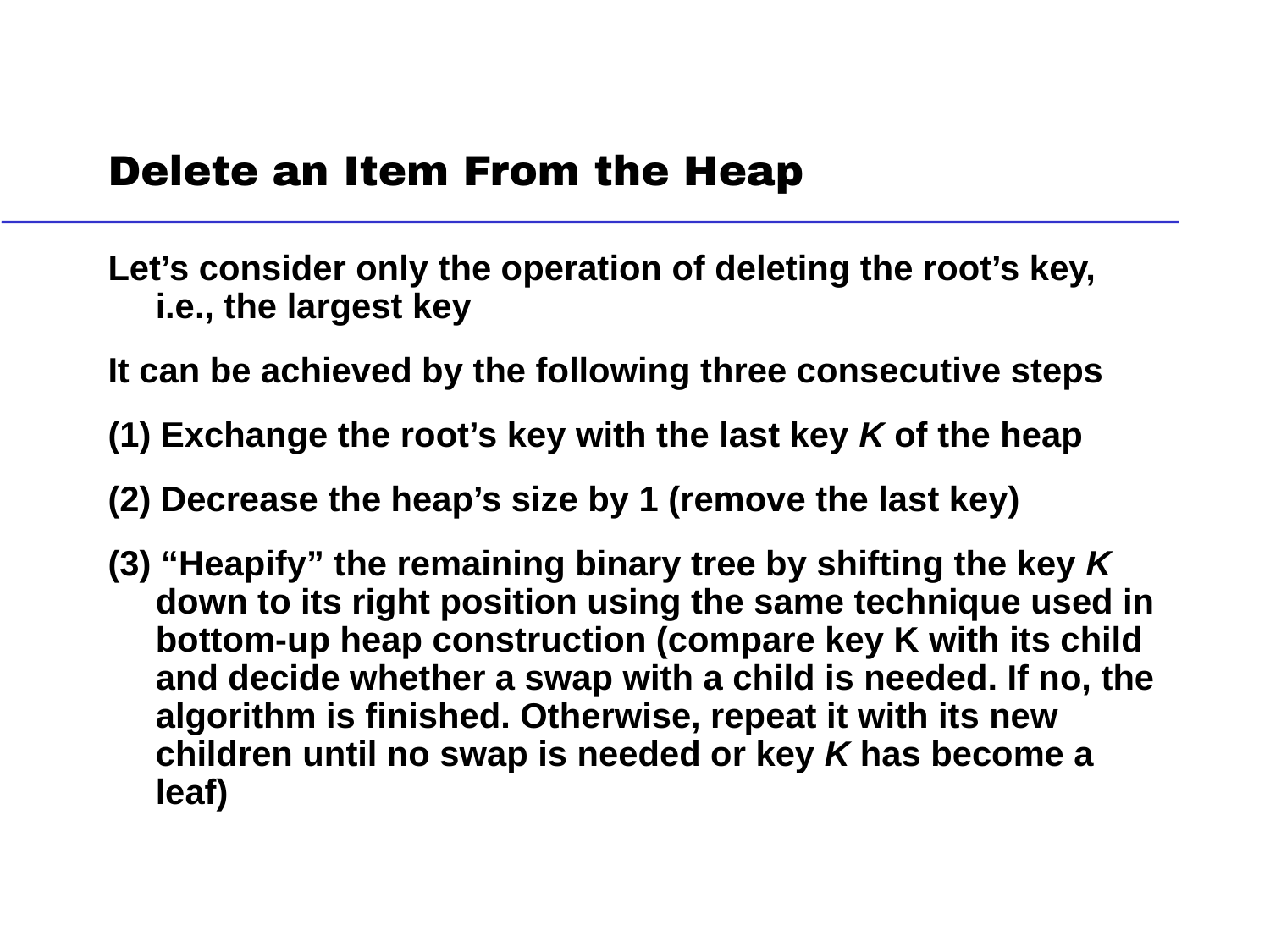

# Delete an Item From the Heap
Let’s consider only the operation of deleting the root’s key, i.e., the largest key
It can be achieved by the following three consecutive steps
(1) Exchange the root’s key with the last key K of the heap
(2) Decrease the heap’s size by 1 (remove the last key)
(3) “Heapify” the remaining binary tree by shifting the key K down to its right position using the same technique used in bottom-up heap construction (compare key K with its child and decide whether a swap with a child is needed. If no, the algorithm is finished. Otherwise, repeat it with its new children until no swap is needed or key K has become a leaf)